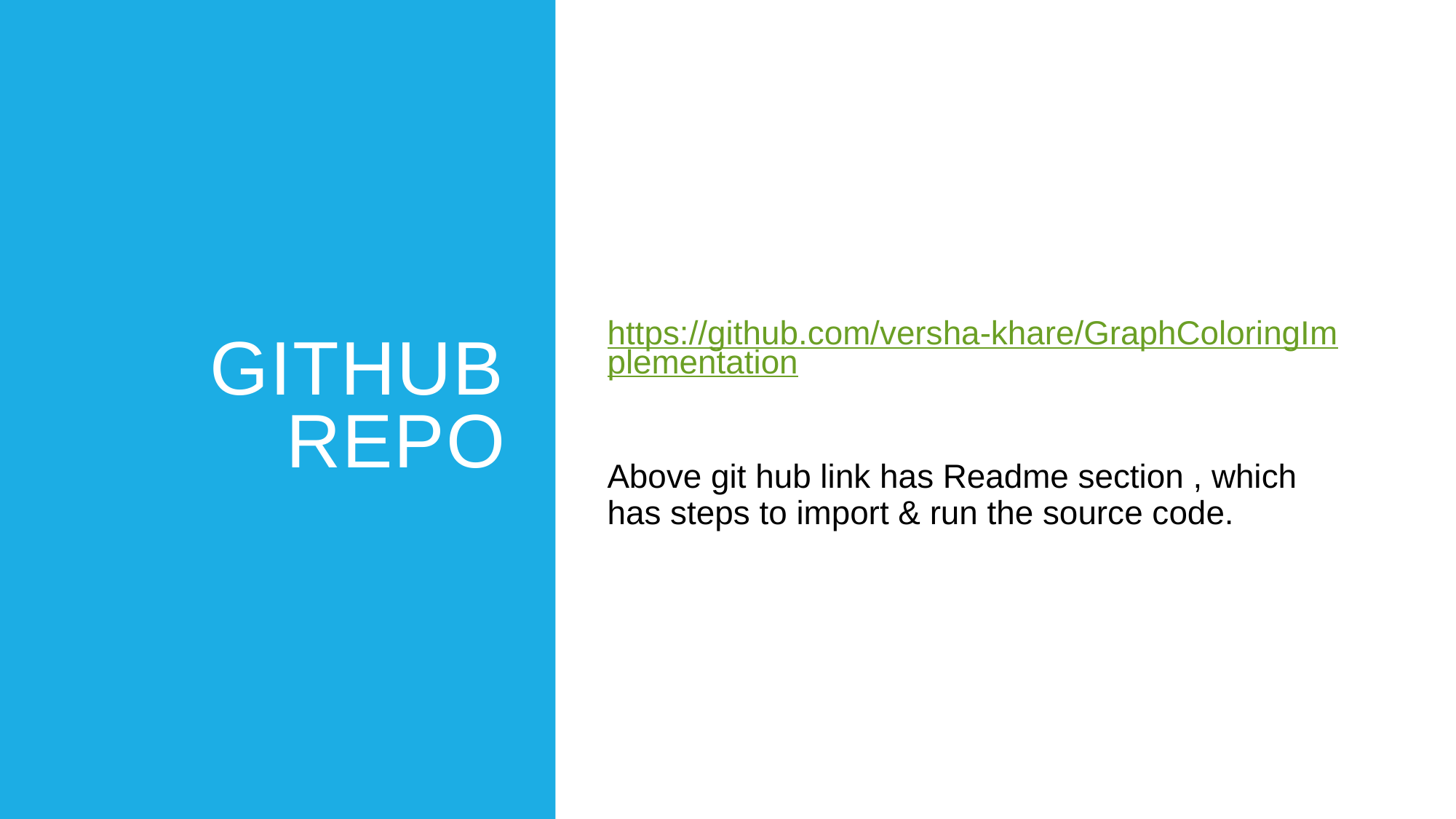

# GitHub repo
https://github.com/versha-khare/GraphColoringImplementation

Above git hub link has Readme section , which has steps to import & run the source code.